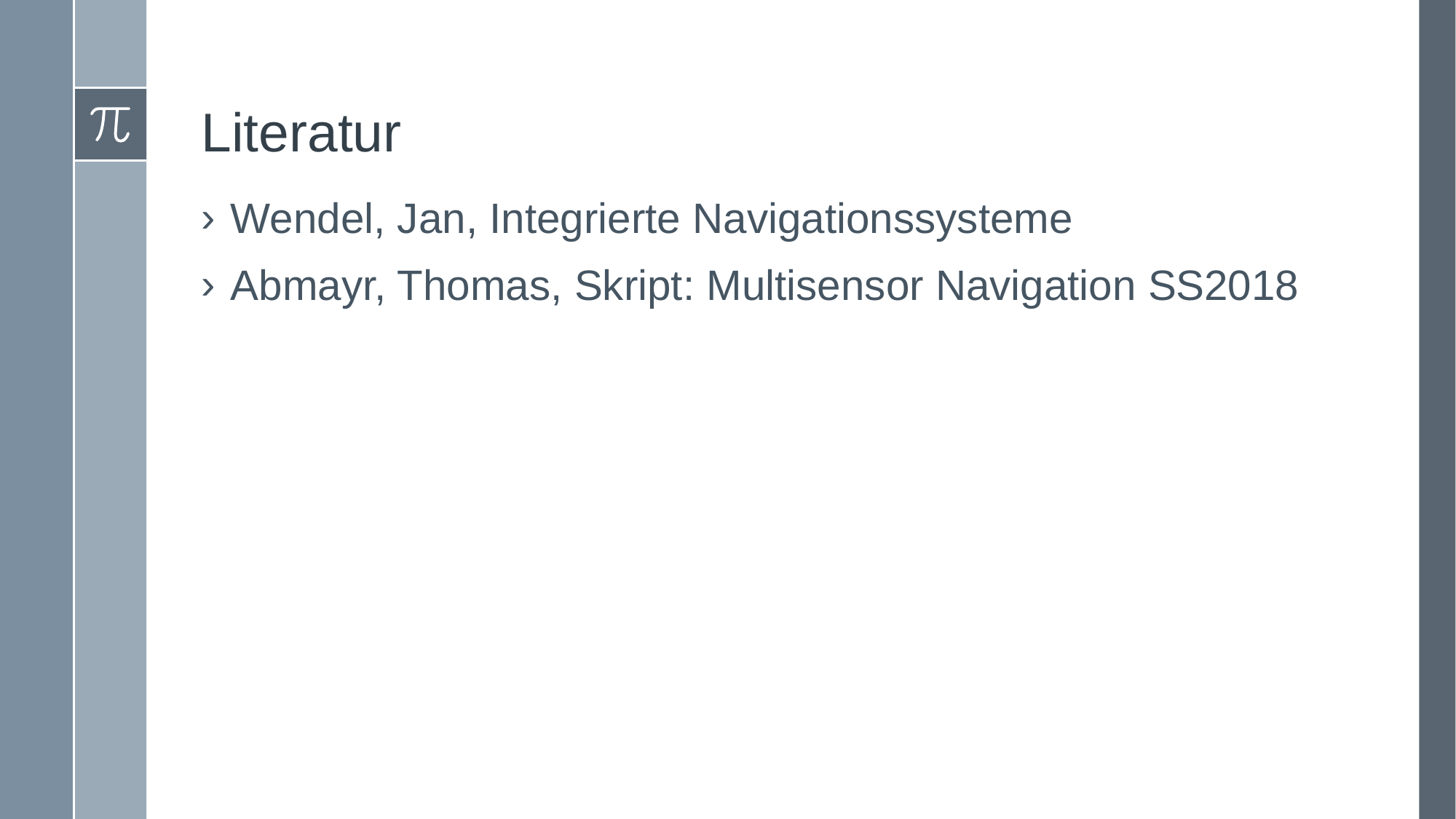

# Literatur
Wendel, Jan, Integrierte Navigationssysteme
Abmayr, Thomas, Skript: Multisensor Navigation SS2018